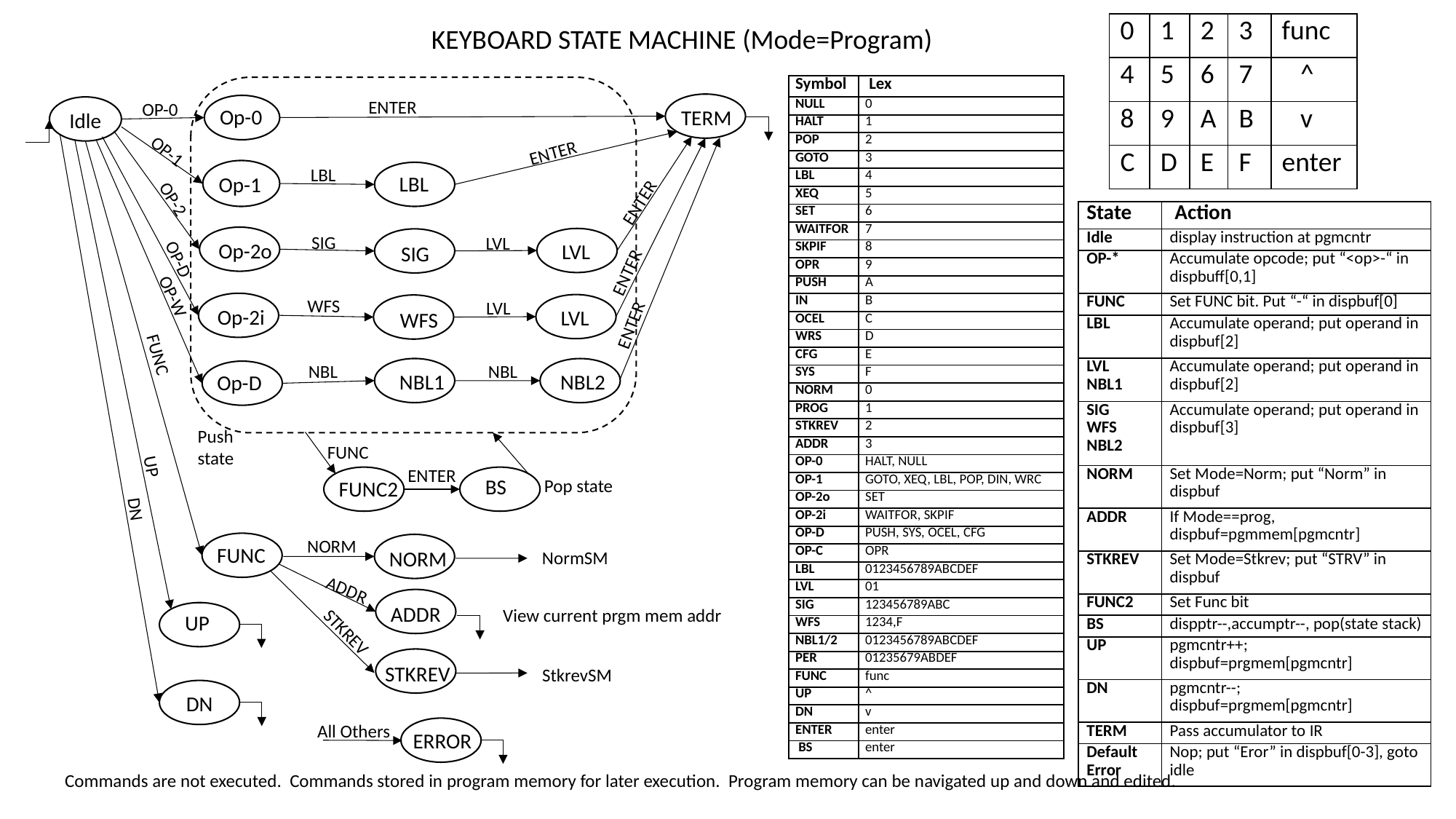

| 0 | 1 | 2 | 3 | func |
| --- | --- | --- | --- | --- |
| 4 | 5 | 6 | 7 | ^ |
| 8 | 9 | A | B | v |
| C | D | E | F | enter |
KEYBOARD STATE MACHINE (Mode=Program)
| Symbol | Lex |
| --- | --- |
| NULL | 0 |
| HALT | 1 |
| POP | 2 |
| GOTO | 3 |
| LBL | 4 |
| XEQ | 5 |
| SET | 6 |
| WAITFOR | 7 |
| SKPIF | 8 |
| OPR | 9 |
| PUSH | A |
| IN | B |
| OCEL | C |
| WRS | D |
| CFG | E |
| SYS | F |
| NORM | 0 |
| PROG | 1 |
| STKREV | 2 |
| ADDR | 3 |
| OP-0 | HALT, NULL |
| OP-1 | GOTO, XEQ, LBL, POP, DIN, WRC |
| OP-2o | SET |
| OP-2i | WAITFOR, SKPIF |
| OP-D | PUSH, SYS, OCEL, CFG |
| OP-C | OPR |
| LBL | 0123456789ABCDEF |
| LVL | 01 |
| SIG | 123456789ABC |
| WFS | 1234,F |
| NBL1/2 | 0123456789ABCDEF |
| PER | 01235679ABDEF |
| FUNC | func |
| UP | ^ |
| DN | v |
| ENTER | enter |
| BS | enter |

ENTER
OP-0

TERM

Op-0

Idle
OP-1
ENTER
LBL

Op-1

LBL
OP-2
ENTER
| State | Action |
| --- | --- |
| Idle | display instruction at pgmcntr |
| OP-\* | Accumulate opcode; put “<op>-“ in dispbuff[0,1] |
| FUNC | Set FUNC bit. Put “-“ in dispbuf[0] |
| LBL | Accumulate operand; put operand in dispbuf[2] |
| LVL NBL1 | Accumulate operand; put operand in dispbuf[2] |
| SIG WFS NBL2 | Accumulate operand; put operand in dispbuf[3] |
| NORM | Set Mode=Norm; put “Norm” in dispbuf |
| ADDR | If Mode==prog, dispbuf=pgmmem[pgmcntr] |
| STKREV | Set Mode=Stkrev; put “STRV” in dispbuf |
| FUNC2 | Set Func bit |
| BS | dispptr--,accumptr--, pop(state stack) |
| UP | pgmcntr++; dispbuf=prgmem[pgmcntr] |
| DN | pgmcntr--; dispbuf=prgmem[pgmcntr] |
| TERM | Pass accumulator to IR |
| Default Error | Nop; put “Eror” in dispbuf[0-3], goto idle |
SIG
LVL

Op-2o

LVL

SIG
OP-D
ENTER
OP-W
WFS
LVL

Op-2i

LVL

WFS
ENTER
FUNC
NBL
NBL

NBL1

NBL2

Op-D
Push
state
FUNC
UP
ENTER

FUNC2

BS
Pop state
DN
NORM

FUNC

NORM
NormSM
ADDR

ADDR
View current prgm mem addr

UP
STKREV

STKREV
StkrevSM

DN
All Others

ERROR
Commands are not executed.  Commands stored in program memory for later execution.  Program memory can be navigated up and down and edited.